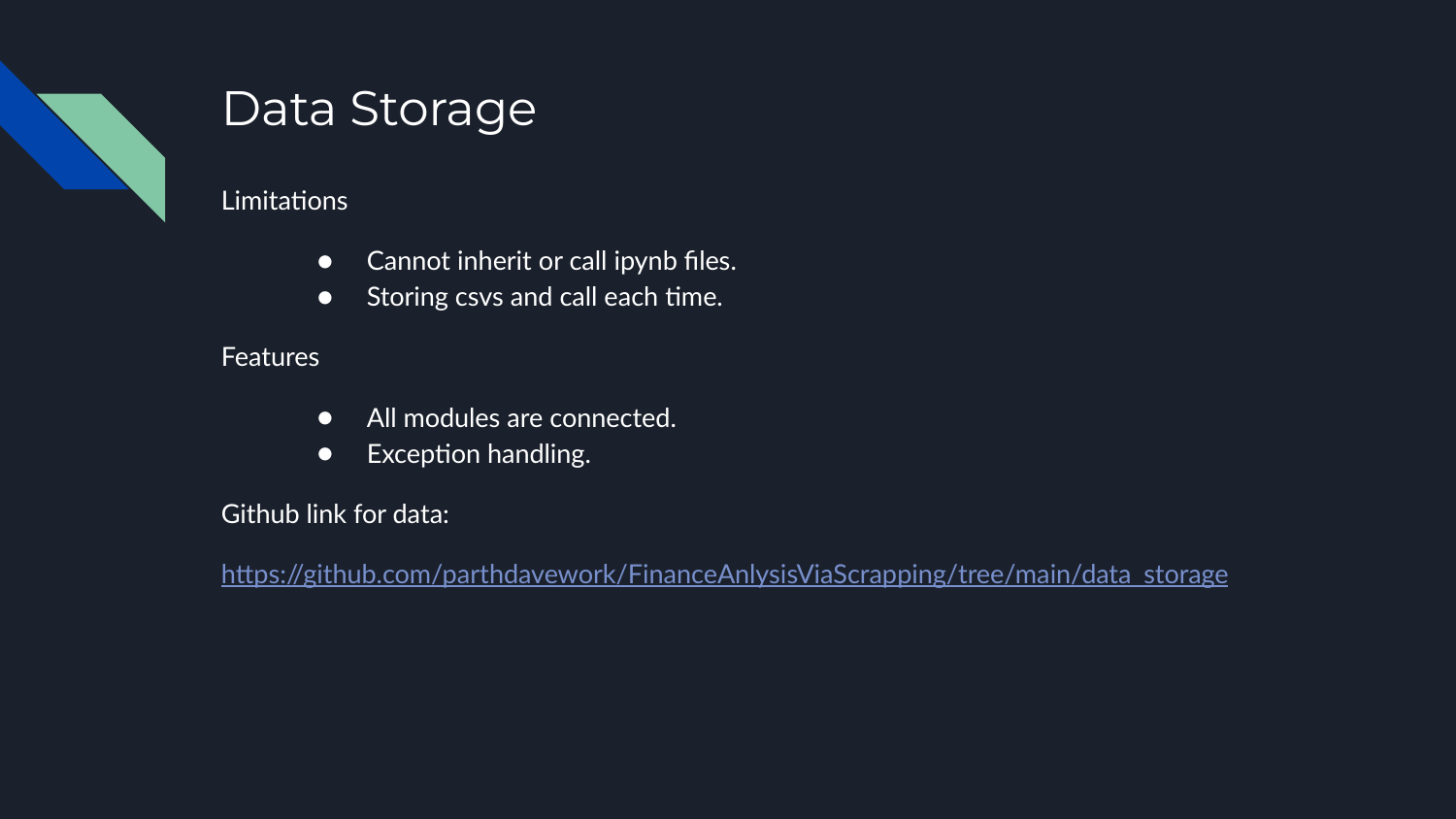

# Data Storage
Limitations
Cannot inherit or call ipynb files.
Storing csvs and call each time.
Features
All modules are connected.
Exception handling.
Github link for data:
https://github.com/parthdavework/FinanceAnlysisViaScrapping/tree/main/data_storage